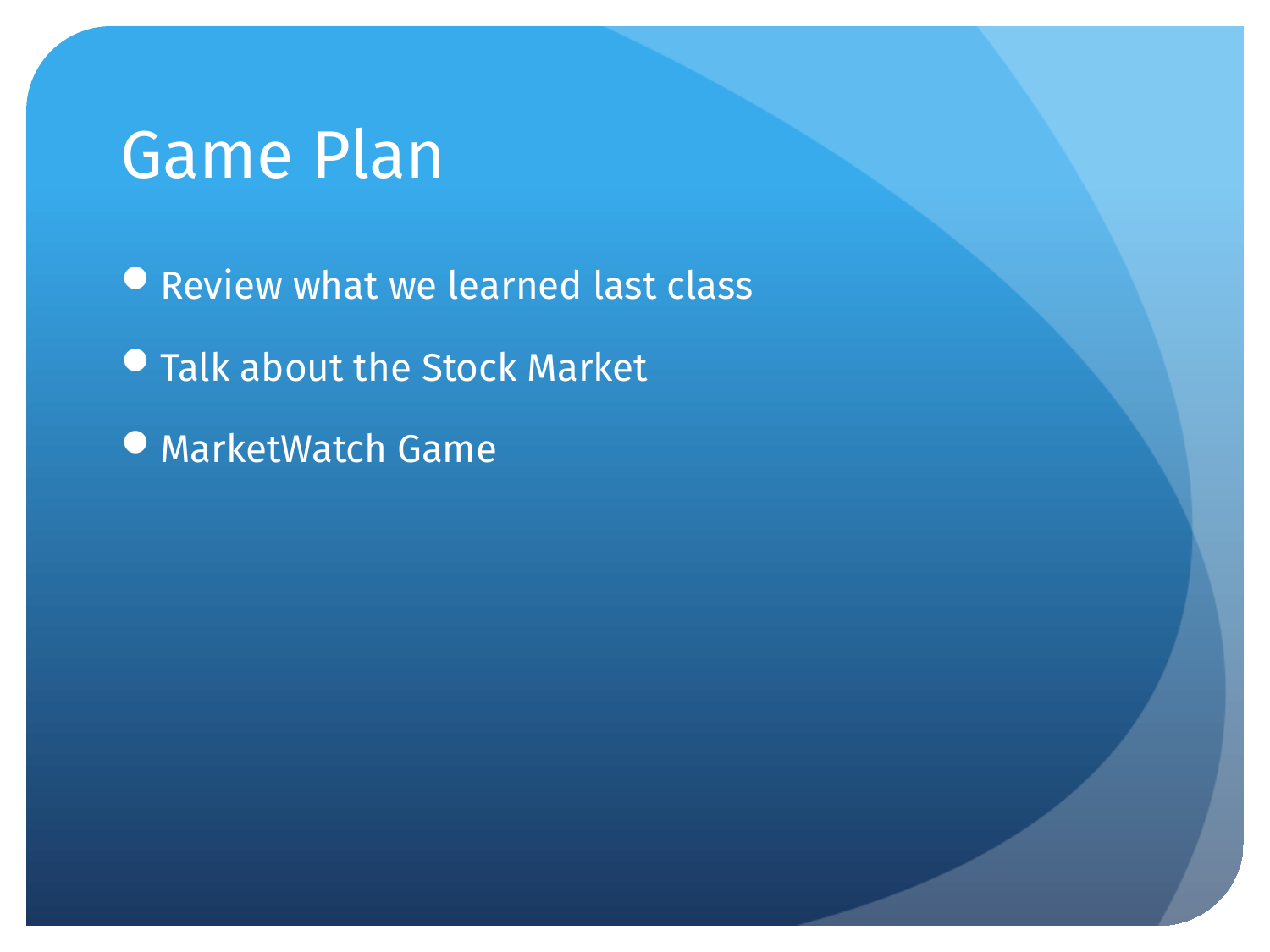

# Game Plan
Review what we learned last class
Talk about the Stock Market
MarketWatch Game